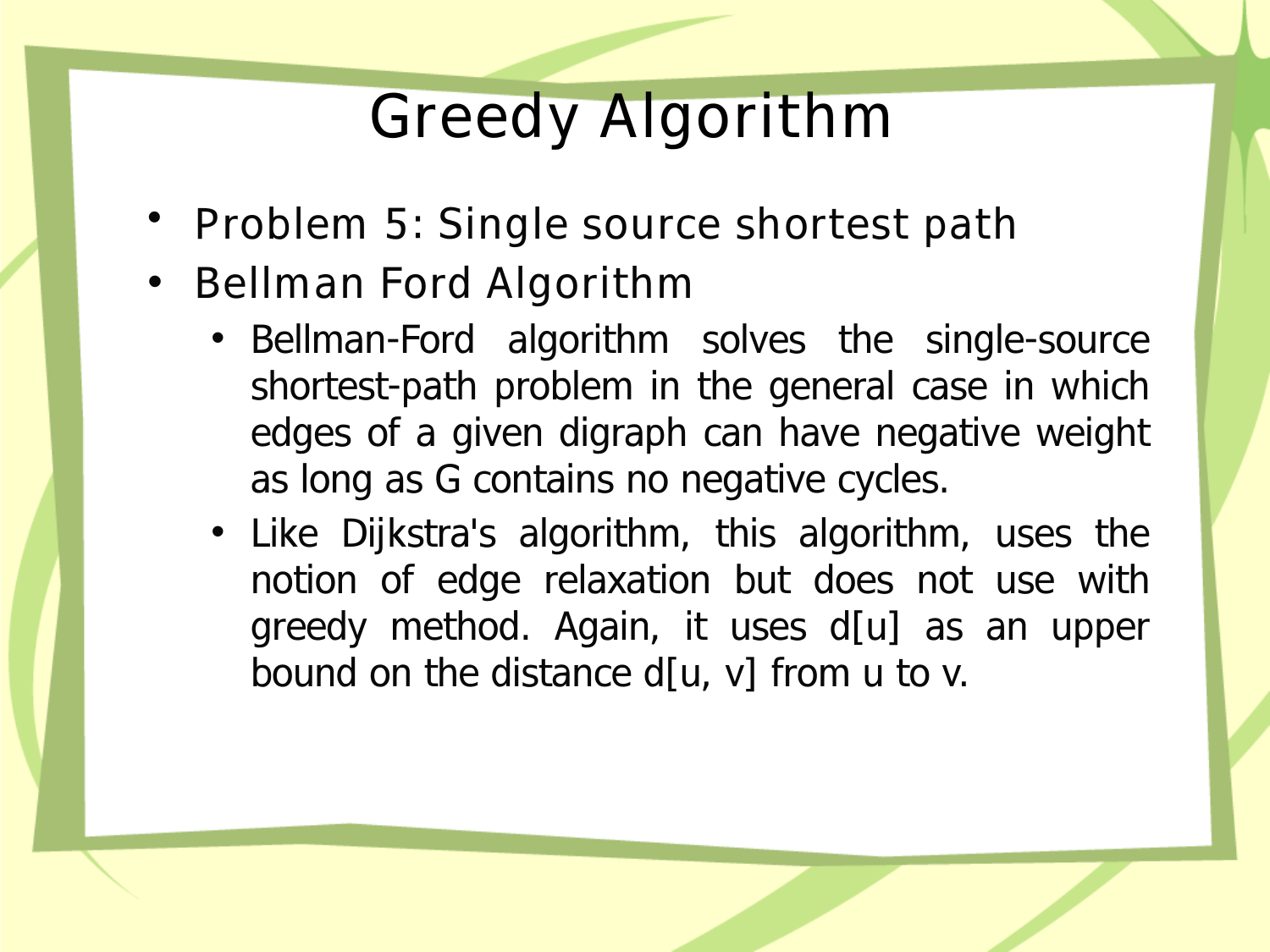

# Greedy Algorithm
Problem 5: Single source shortest path
Bellman Ford Algorithm
Bellman-Ford algorithm solves the single-source shortest-path problem in the general case in which edges of a given digraph can have negative weight as long as G contains no negative cycles.
Like Dijkstra's algorithm, this algorithm, uses the notion of edge relaxation but does not use with greedy method. Again, it uses d[u] as an upper bound on the distance d[u, v] from u to v.